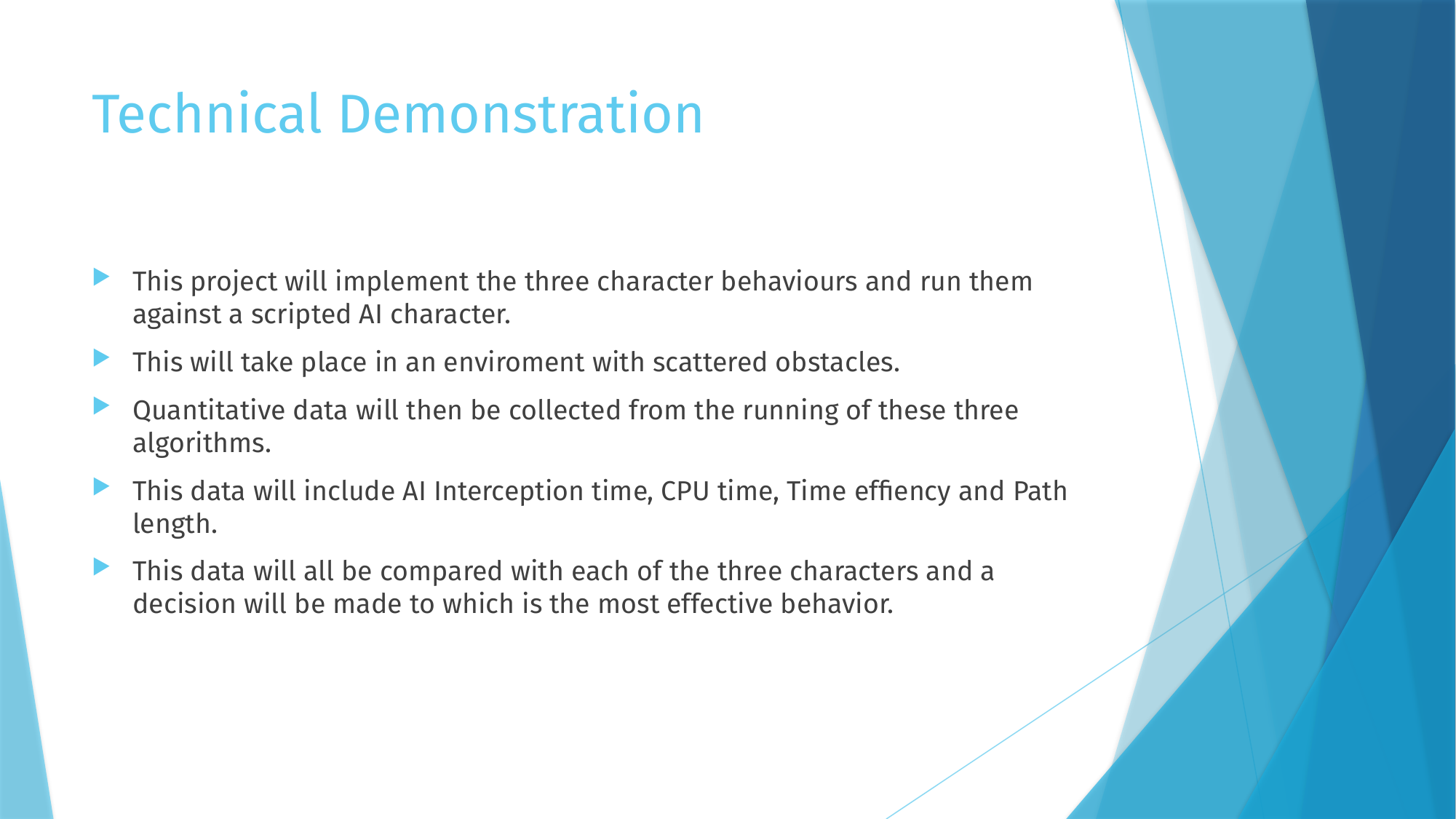

# Technical Demonstration
This project will implement the three character behaviours and run them against a scripted AI character.
This will take place in an enviroment with scattered obstacles.
Quantitative data will then be collected from the running of these three algorithms.
This data will include AI Interception time, CPU time, Time effiency and Path length.
This data will all be compared with each of the three characters and a decision will be made to which is the most effective behavior.